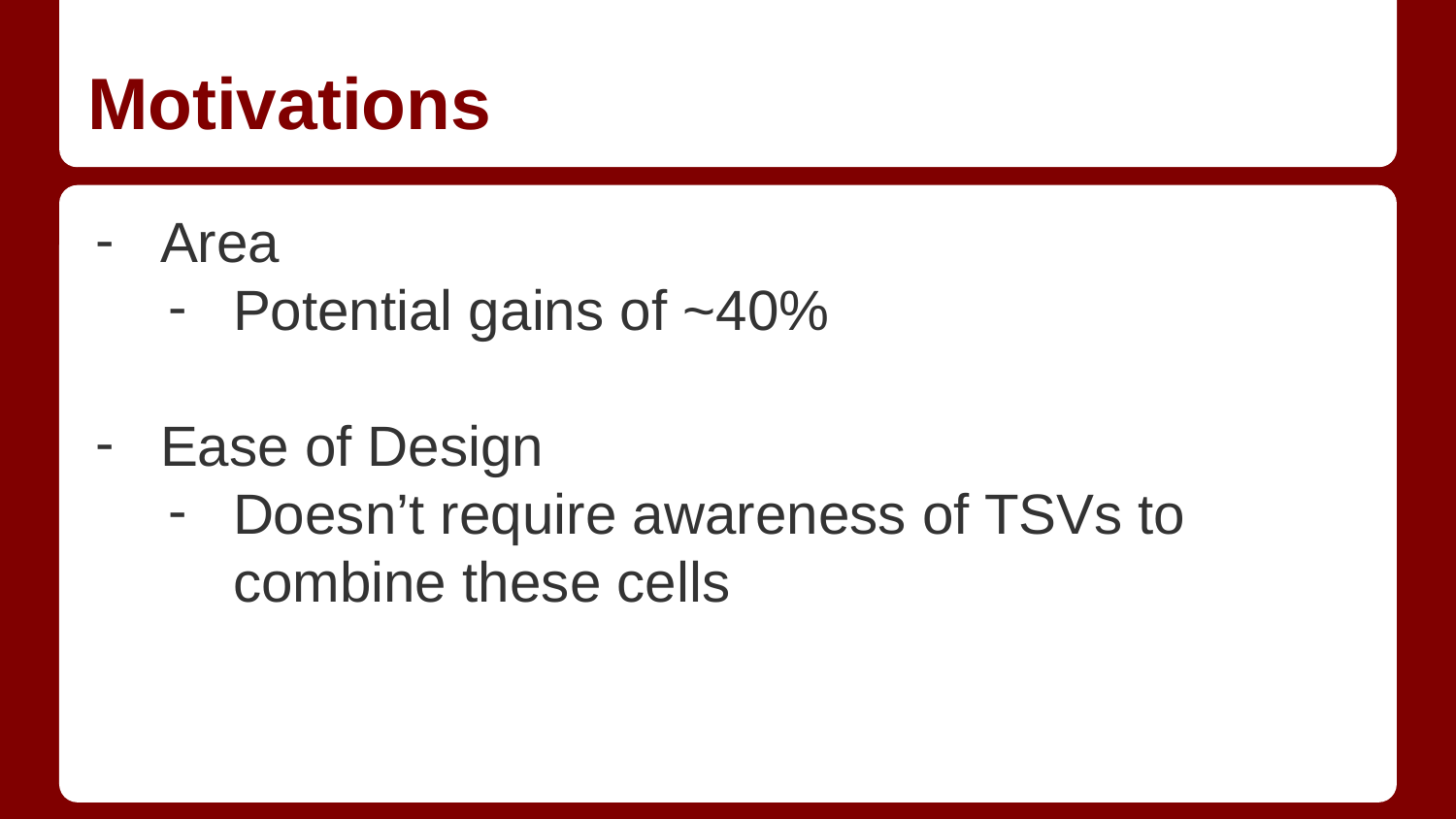

# Motivations
Area
Potential gains of ~40%

Ease of Design
Doesn’t require awareness of TSVs to combine these cells